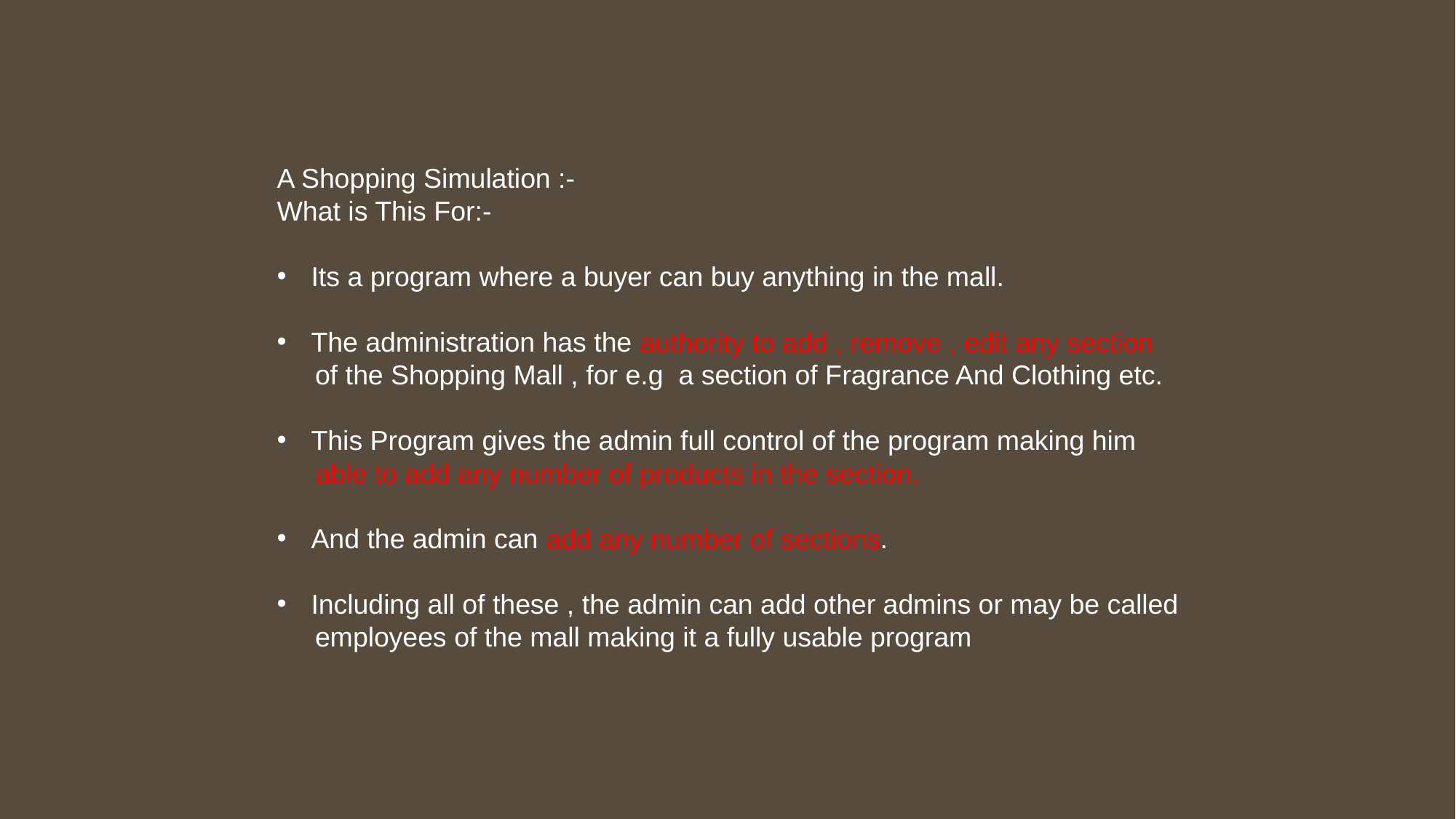

A Shopping Simulation :-
What is This For:-

Its a program where a buyer can buy anything in the mall.

The administration has the authority to add , remove , edit any section
     of the Shopping Mall , for e.g  a section of Fragrance And Clothing etc.

This Program gives the admin full control of the program making him
     able to add any number of products in the section.

And the admin can add any number of sections.

Including all of these , the admin can add other admins or may be called
     employees of the mall making it a fully usable program